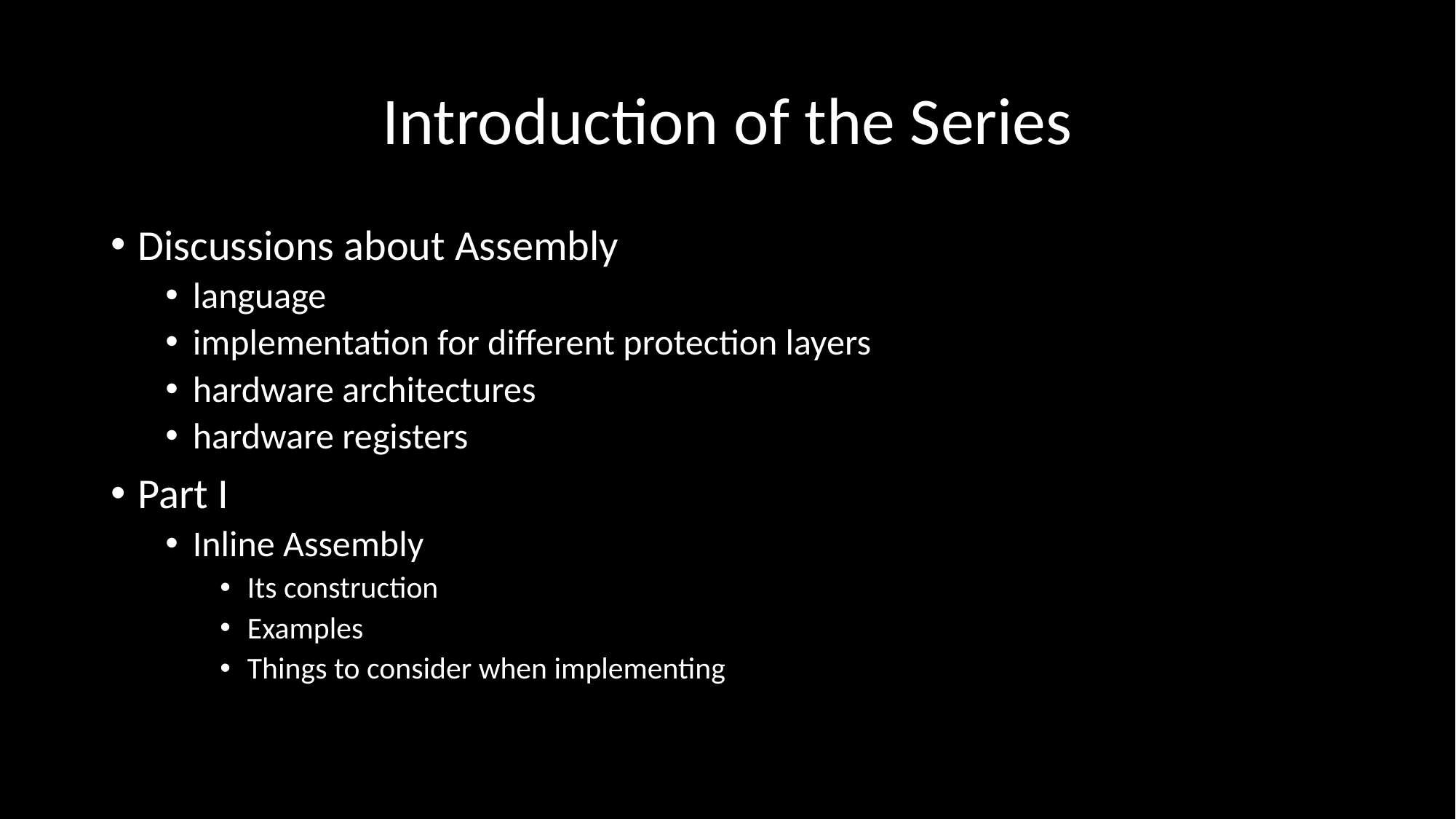

# Introduction of the Series
Discussions about Assembly
language
implementation for different protection layers
hardware architectures
hardware registers
Part I
Inline Assembly
Its construction
Examples
Things to consider when implementing